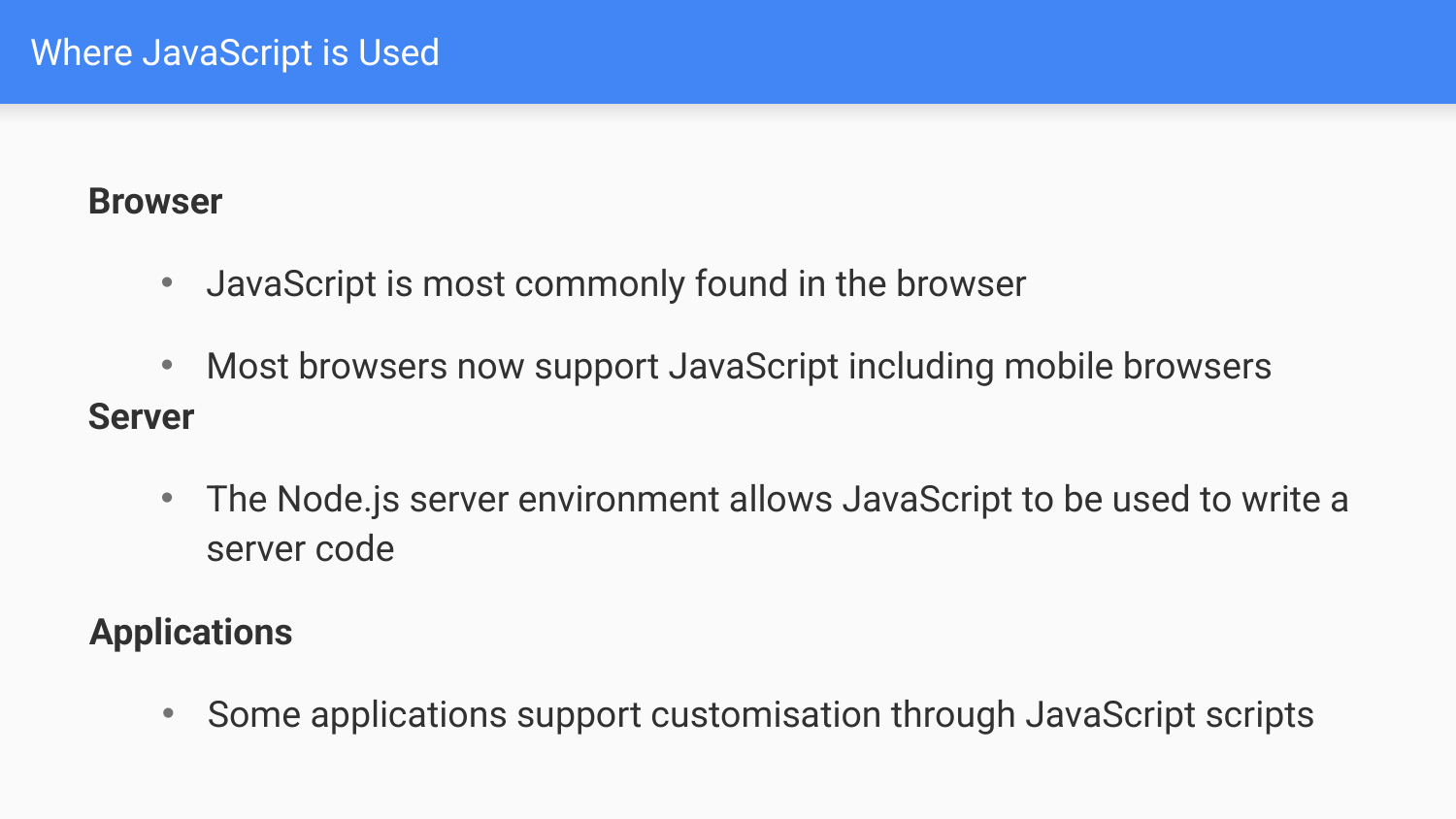

# Where JavaScript is Used
Browser
JavaScript is most commonly found in the browser
Most browsers now support JavaScript including mobile browsers
Server
The Node.js server environment allows JavaScript to be used to write a server code
Applications
Some applications support customisation through JavaScript scripts